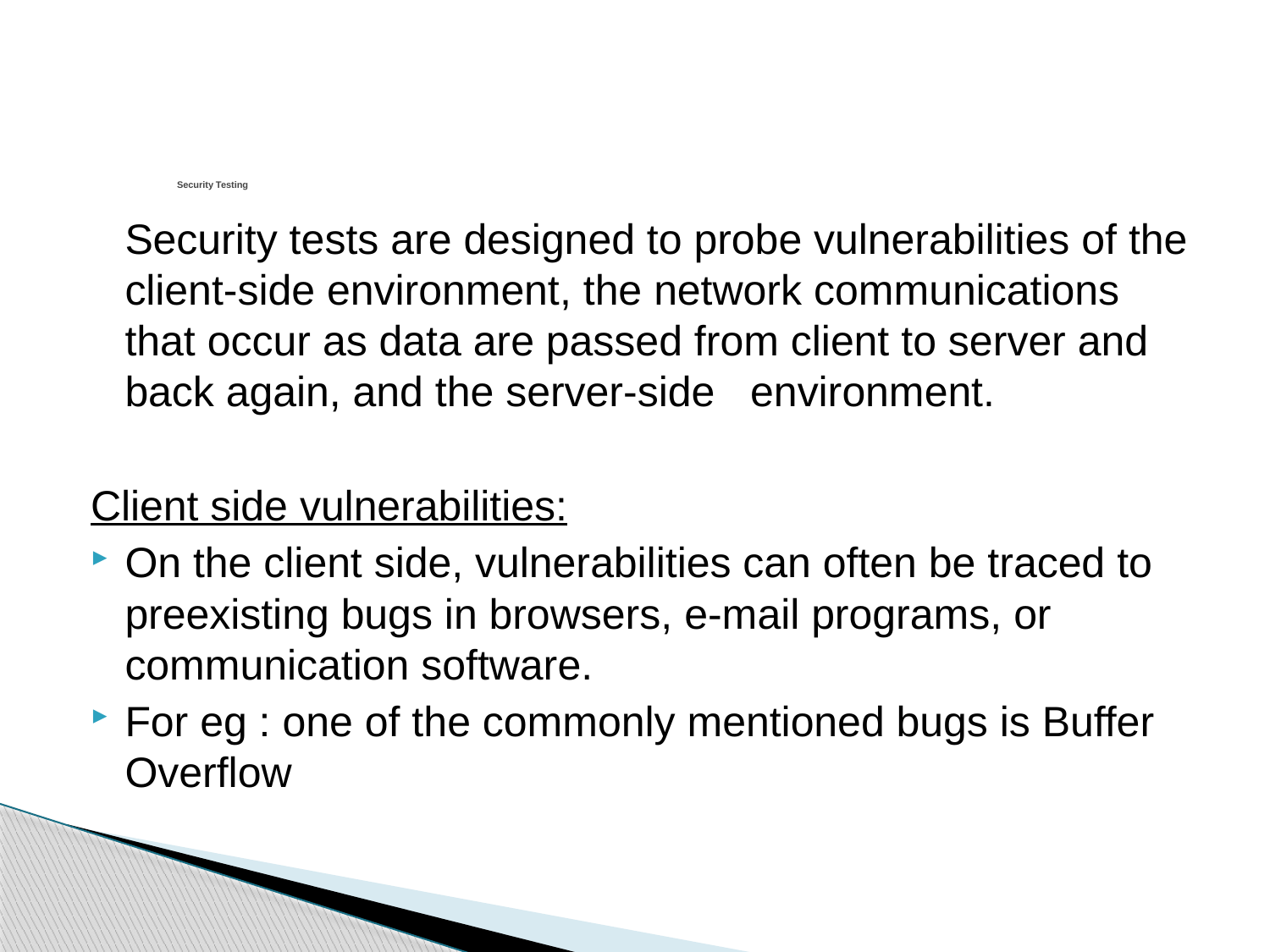

# Security Testing
	Security tests are designed to probe vulnerabilities of the client-side environment, the network communications that occur as data are passed from client to server and back again, and the server-side   environment.

Client side vulnerabilities:
On the client side, vulnerabilities can often be traced to preexisting bugs in browsers, e-mail programs, or  communication software.
For eg : one of the commonly mentioned bugs is Buffer Overflow